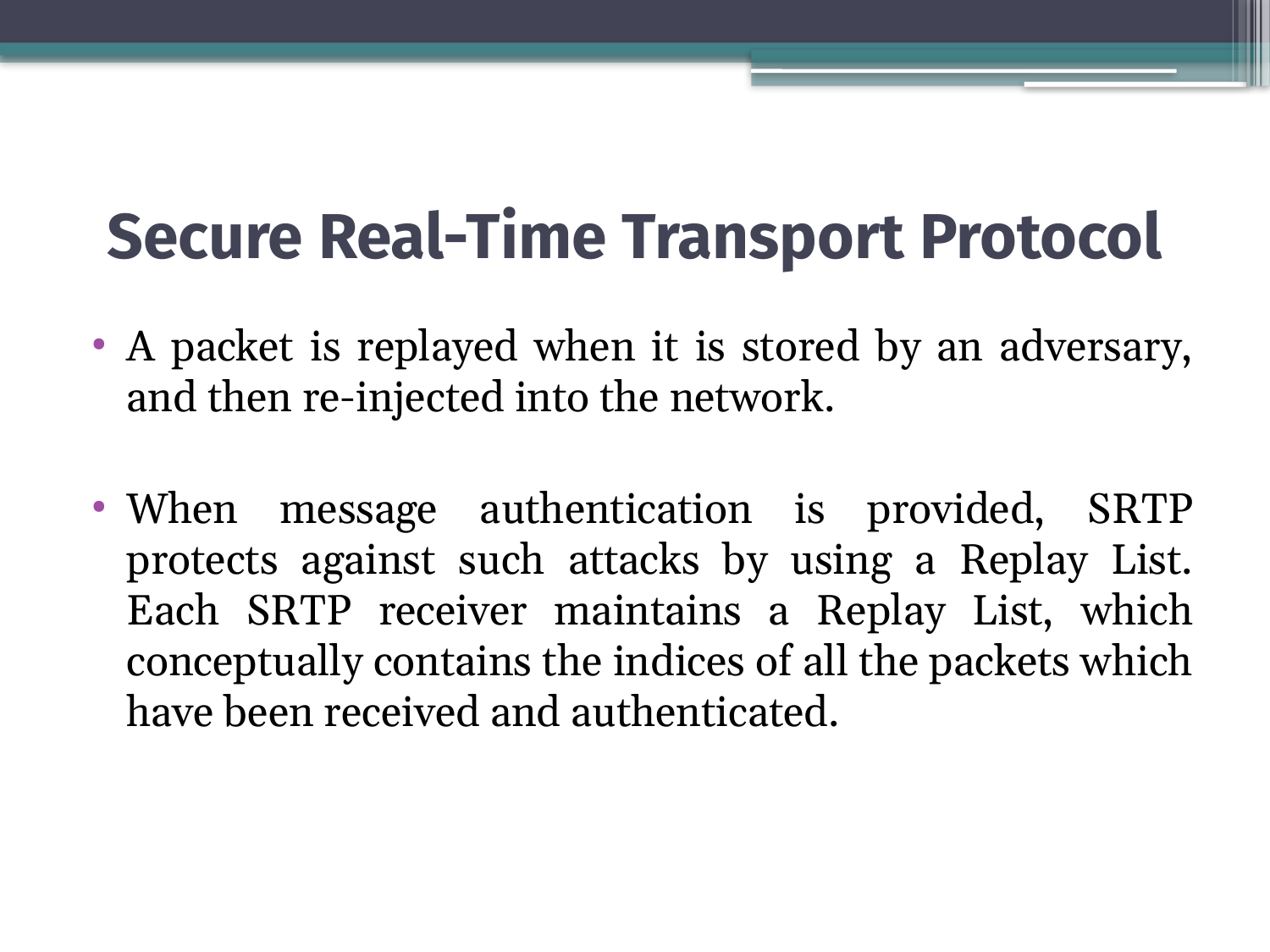

# Secure Real-Time Transport Protocol
A packet is replayed when it is stored by an adversary, and then re-injected into the network.

When message authentication is provided, SRTP protects against such attacks by using a Replay List. Each SRTP receiver maintains a Replay List, which conceptually contains the indices of all the packets which have been received and authenticated.